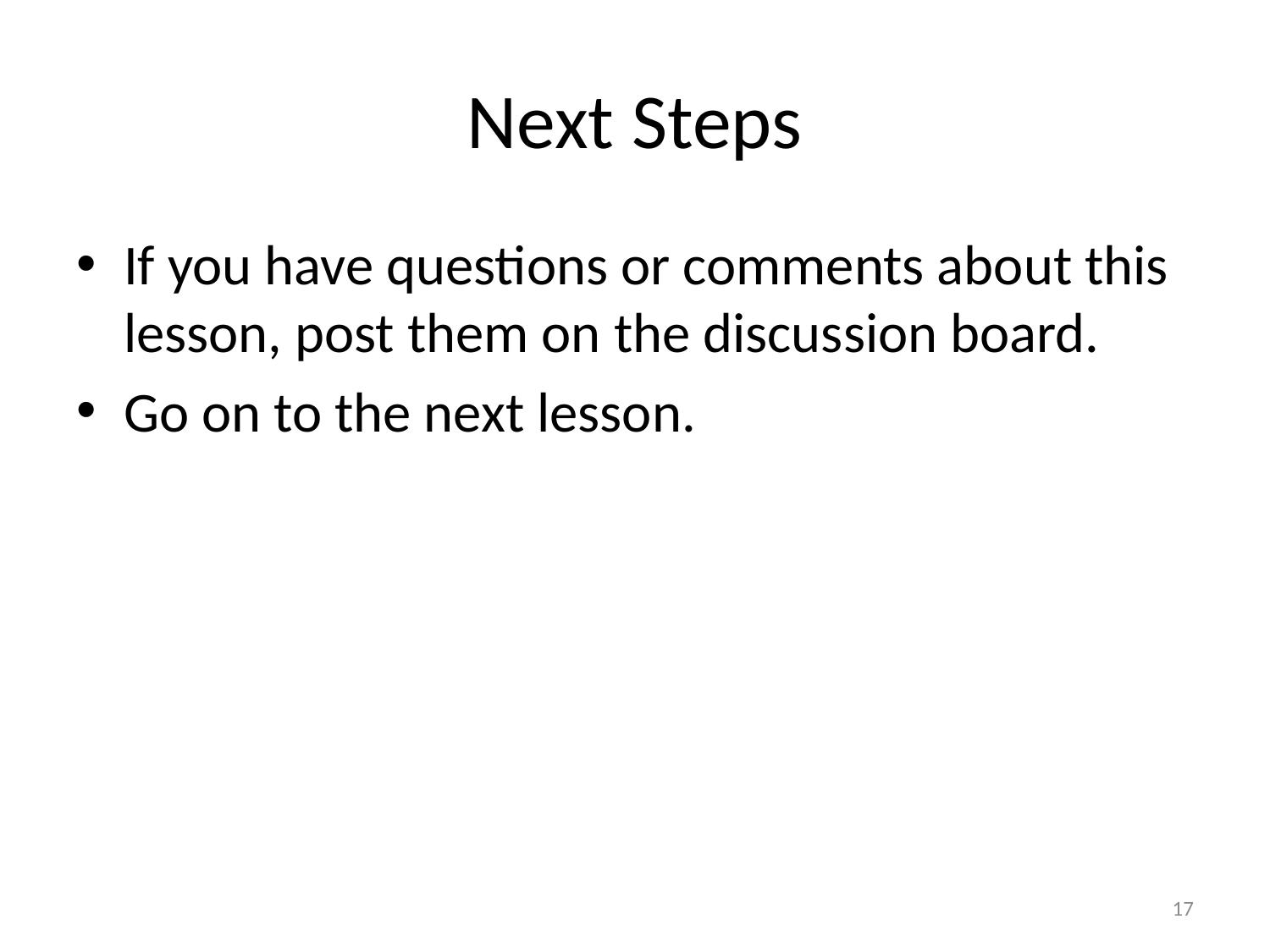

# Next Steps
If you have questions or comments about this lesson, post them on the discussion board.
Go on to the next lesson.
17